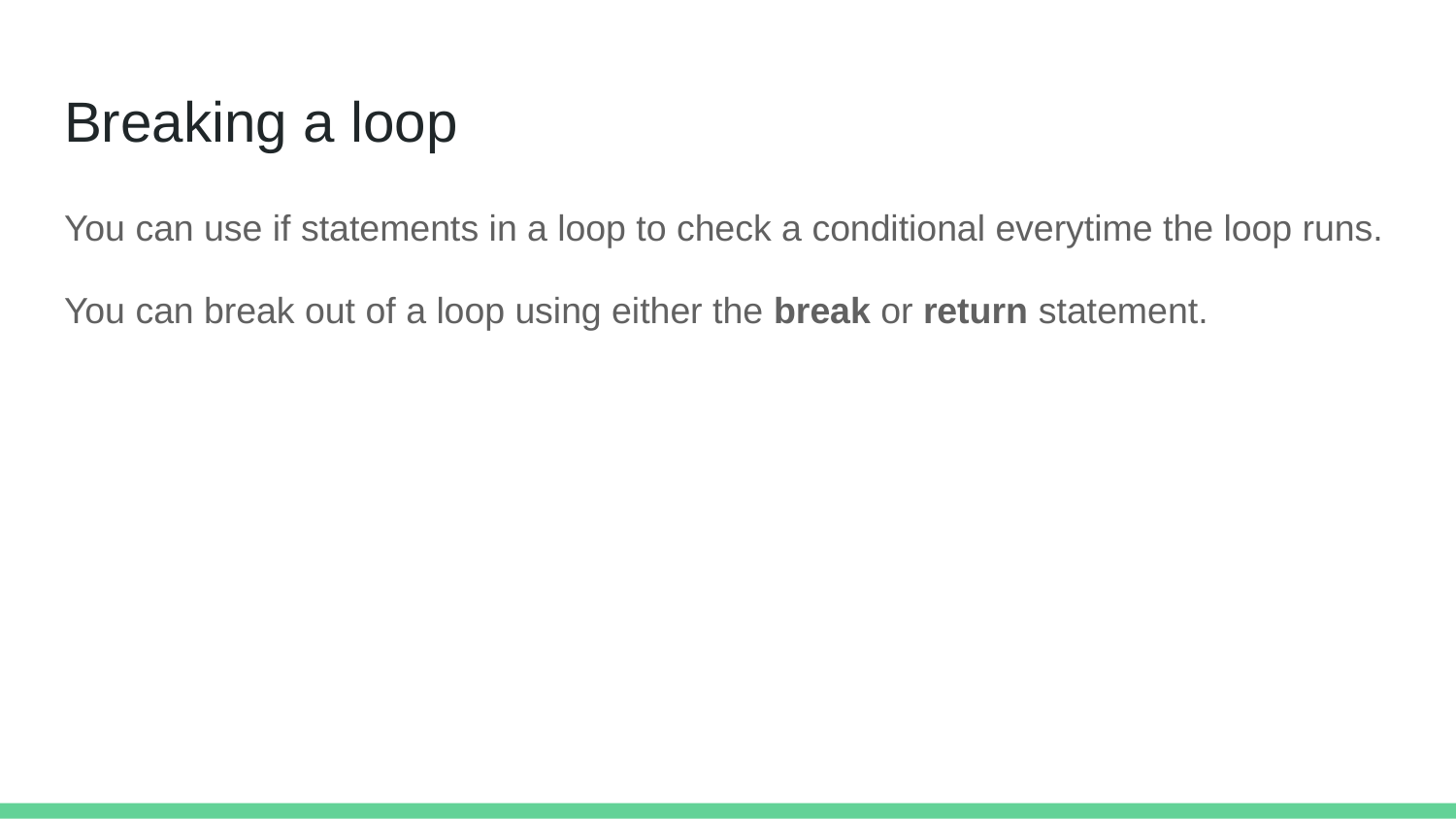

# Breaking a loop
You can use if statements in a loop to check a conditional everytime the loop runs.
You can break out of a loop using either the break or return statement.